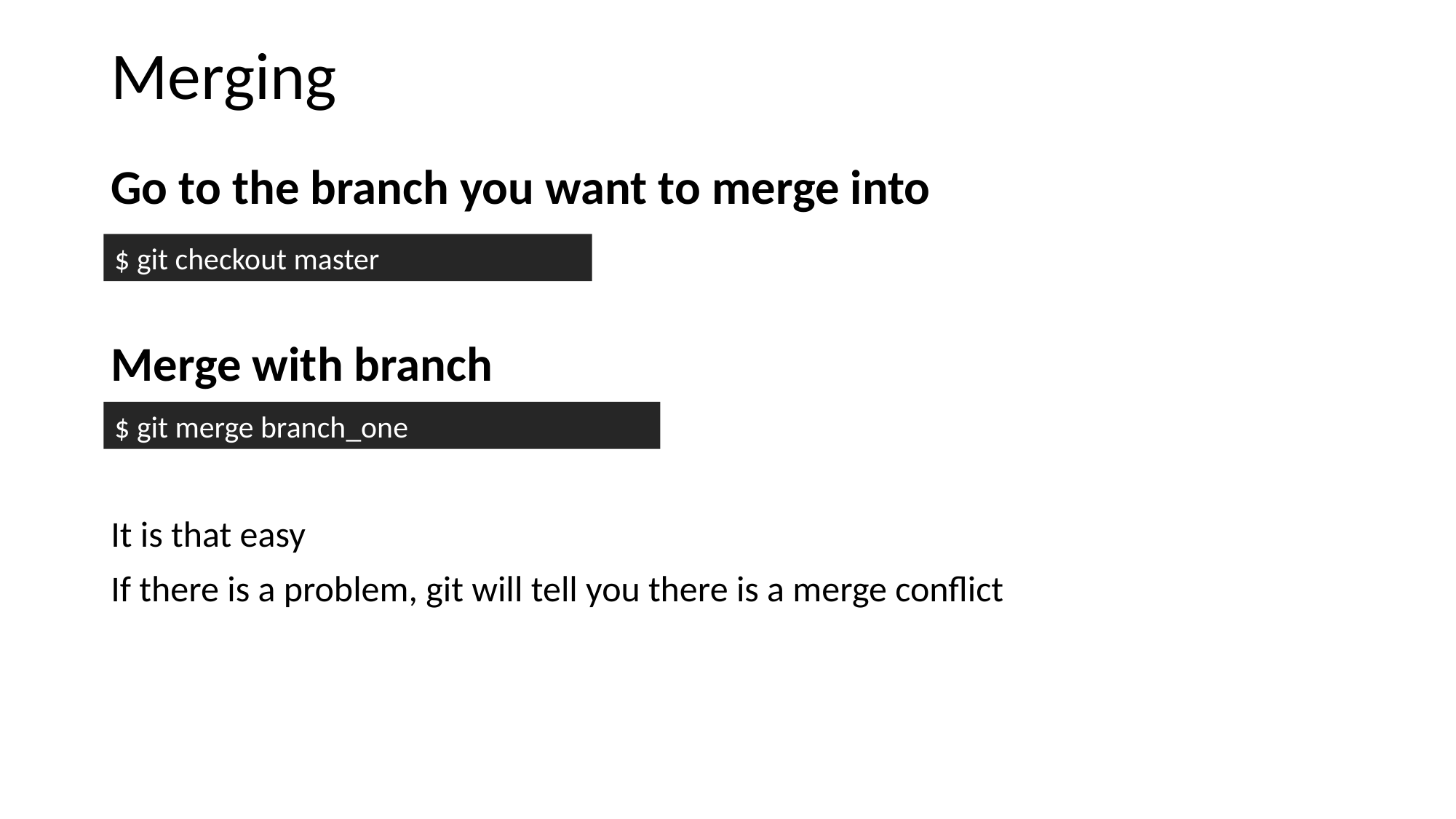

# Merging
Go to the branch you want to merge into

Merge with branch

It is that easy
If there is a problem, git will tell you there is a merge conflict

$ git checkout master
$ git merge branch_one